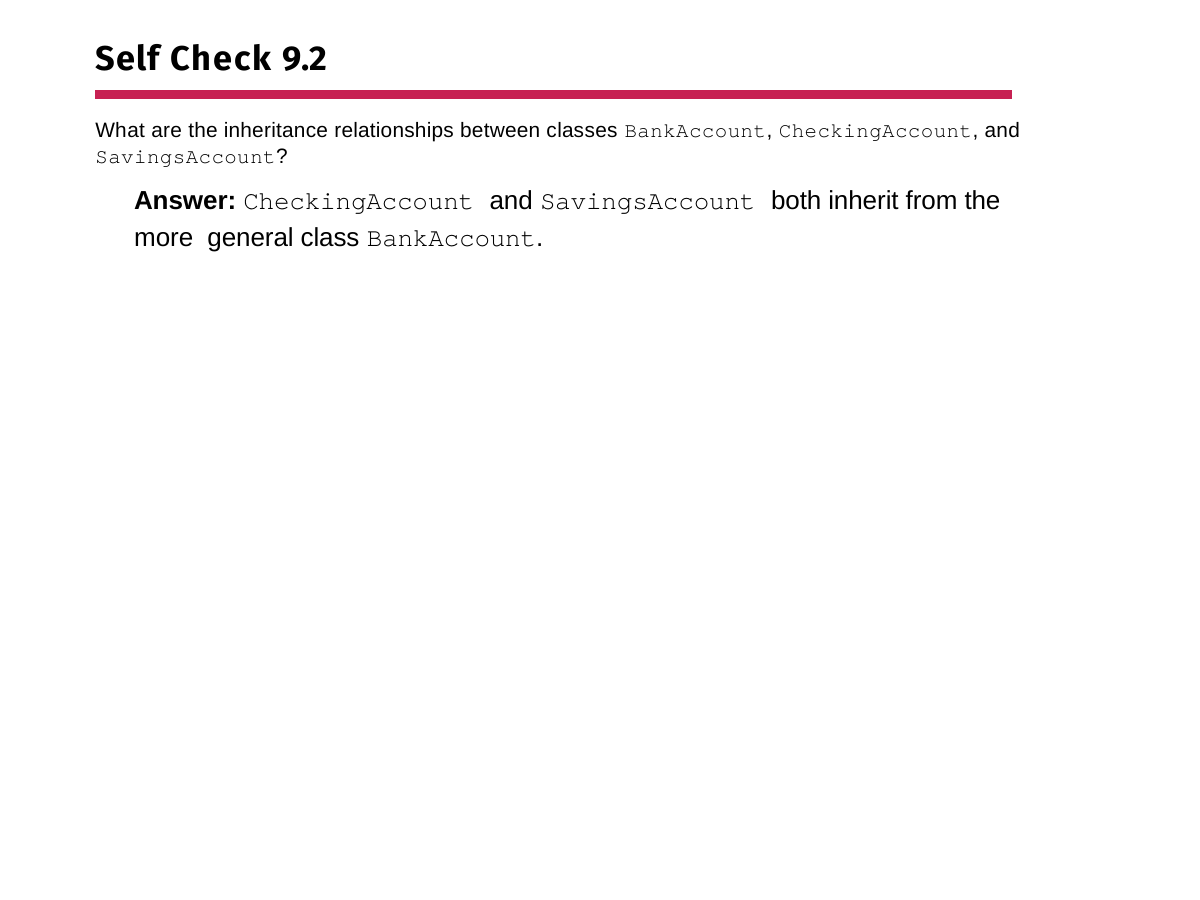

# Self Check 9.2

What are the inheritance relationships between classes BankAccount, CheckingAccount, and
SavingsAccount?
Answer: CheckingAccount and SavingsAccount both inherit from the more  general class BankAccount.